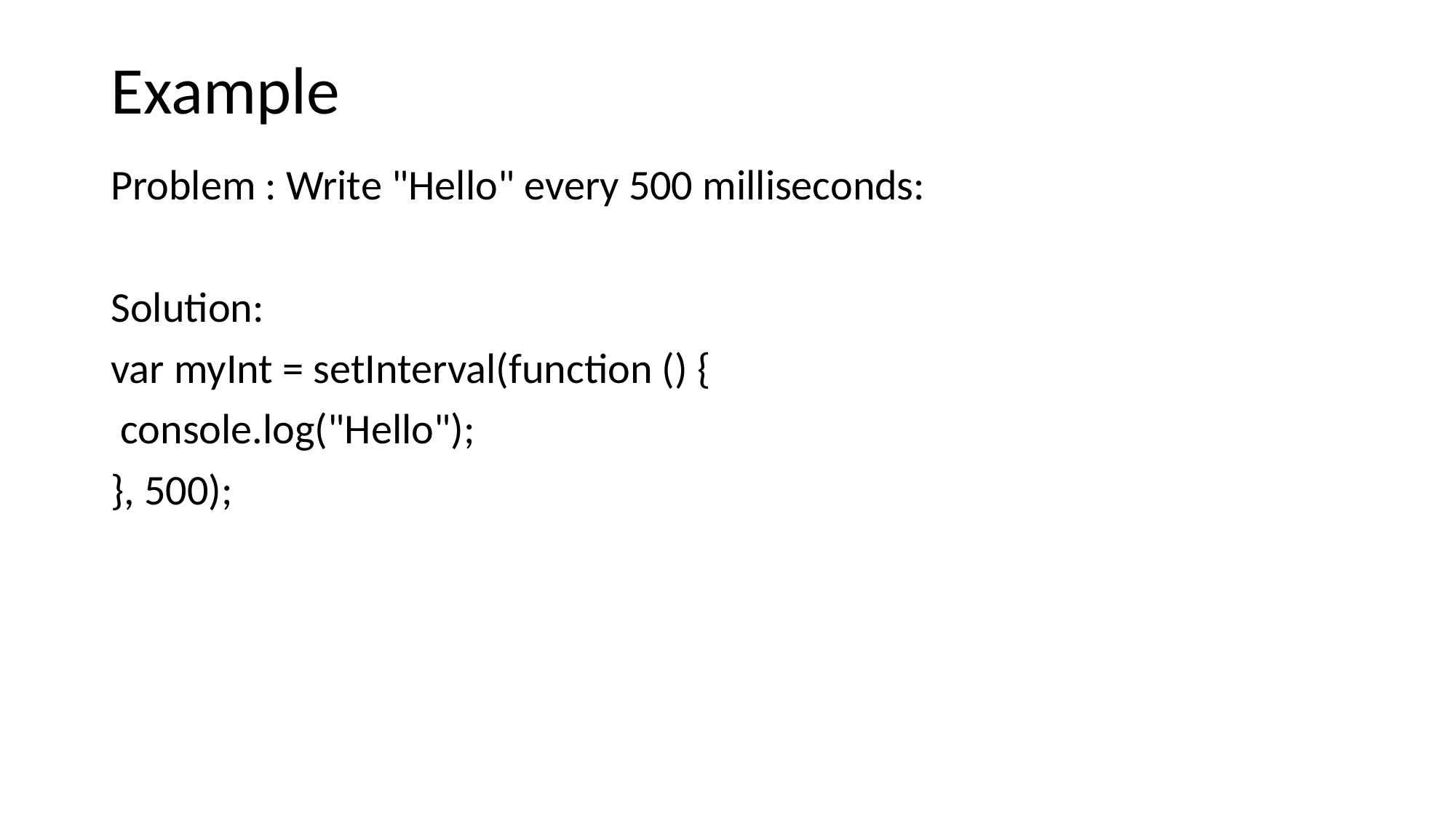

# Example
Problem : Write "Hello" every 500 milliseconds:

Solution:
var myInt = setInterval(function () {
 console.log("Hello");
}, 500);